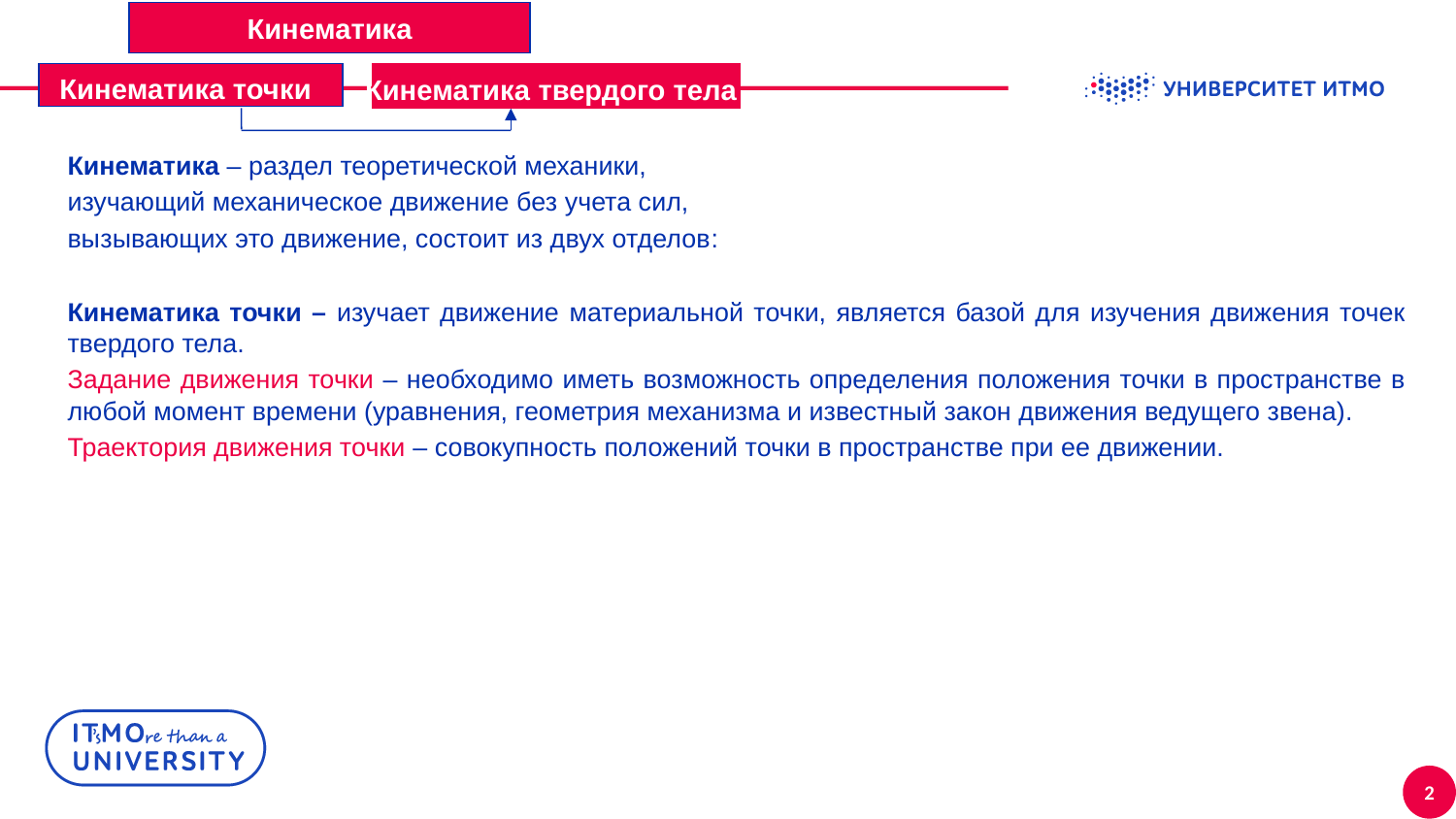

Кинематика
Кинематика точки
Кинематика твердого тела

Кинематика – раздел теоретической механики,
изучающий механическое движение без учета сил,
вызывающих это движение, состоит из двух отделов:

Кинематика точки – изучает движение материальной точки, является базой для изучения движения точек твердого тела.
Задание движения точки – необходимо иметь возможность определения положения точки в пространстве в любой момент времени (уравнения, геометрия механизма и известный закон движения ведущего звена).
Траектория движения точки – совокупность положений точки в пространстве при ее движении.
2